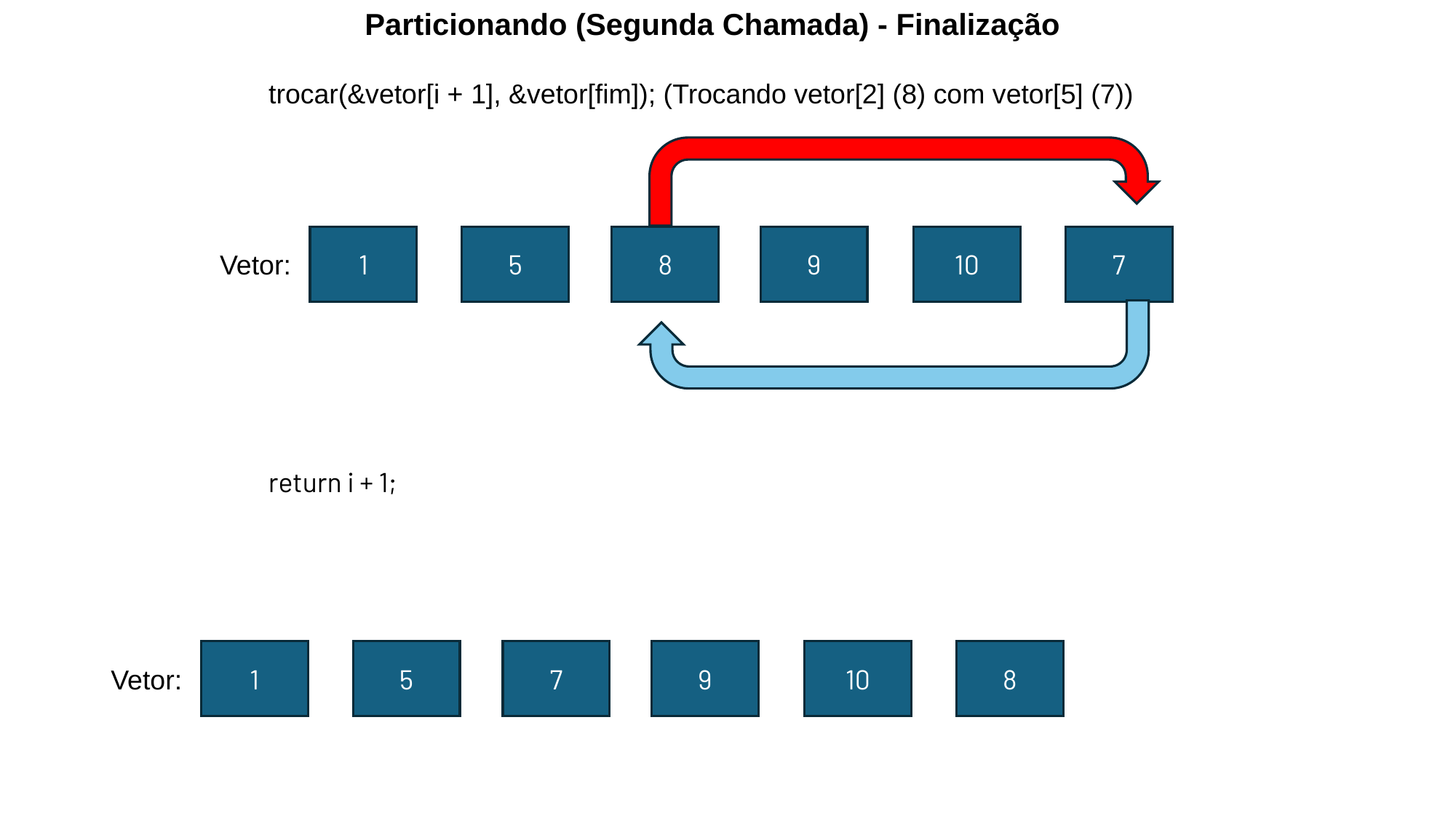

Particionando (Segunda Chamada) - Finalização​
trocar(&vetor[i + 1], &vetor[fim]); (Trocando vetor[2] (8) com vetor[5] (7))

8
9
7
1
5
10
Vetor:

return i + 1;
7
9
8
1
5
10
Vetor: